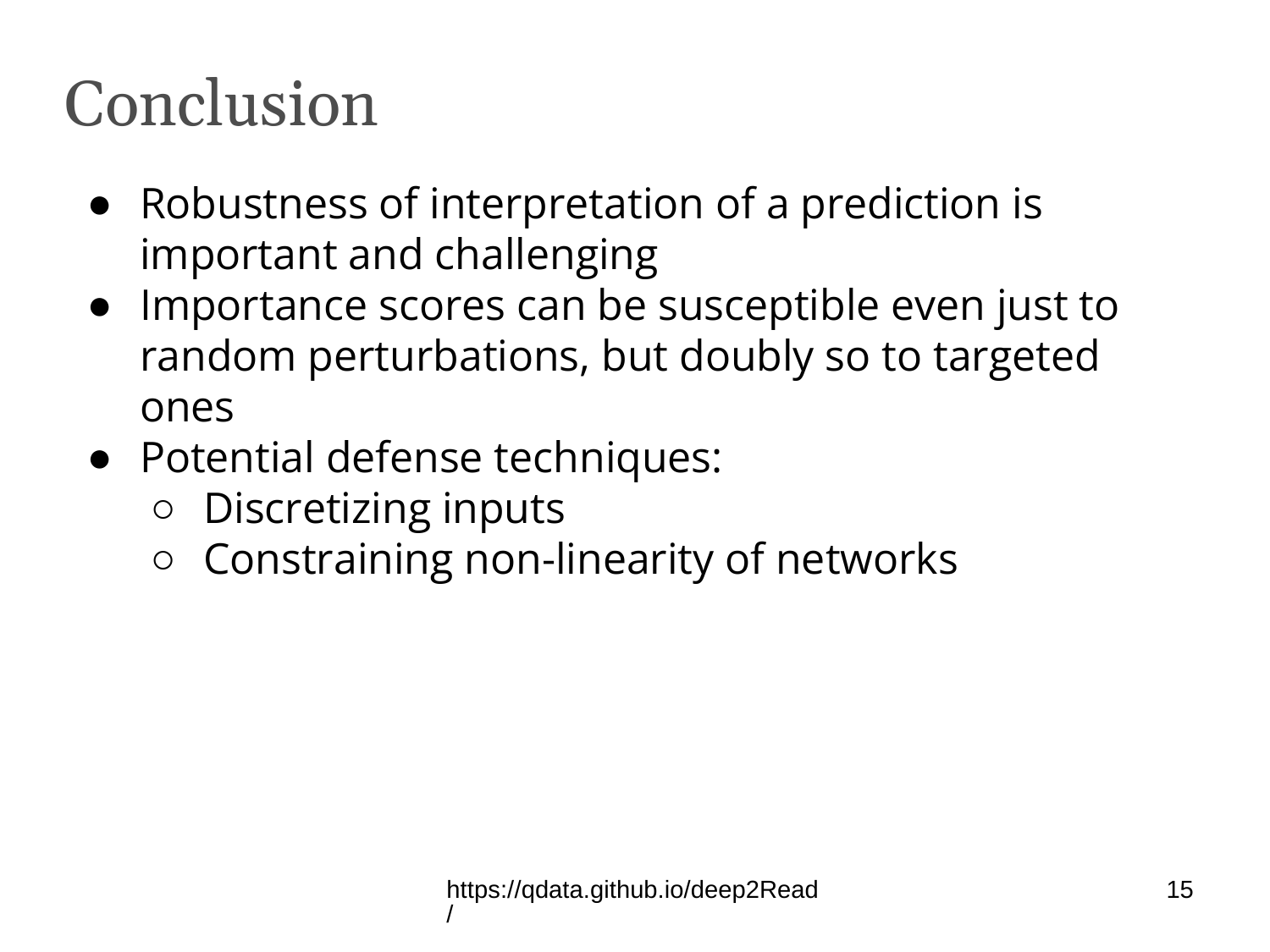

Conclusion
Robustness of interpretation of a prediction is important and challenging
Importance scores can be susceptible even just to random perturbations, but doubly so to targeted ones
Potential defense techniques:
Discretizing inputs
Constraining non-linearity of networks

https://qdata.github.io/deep2Read/
15